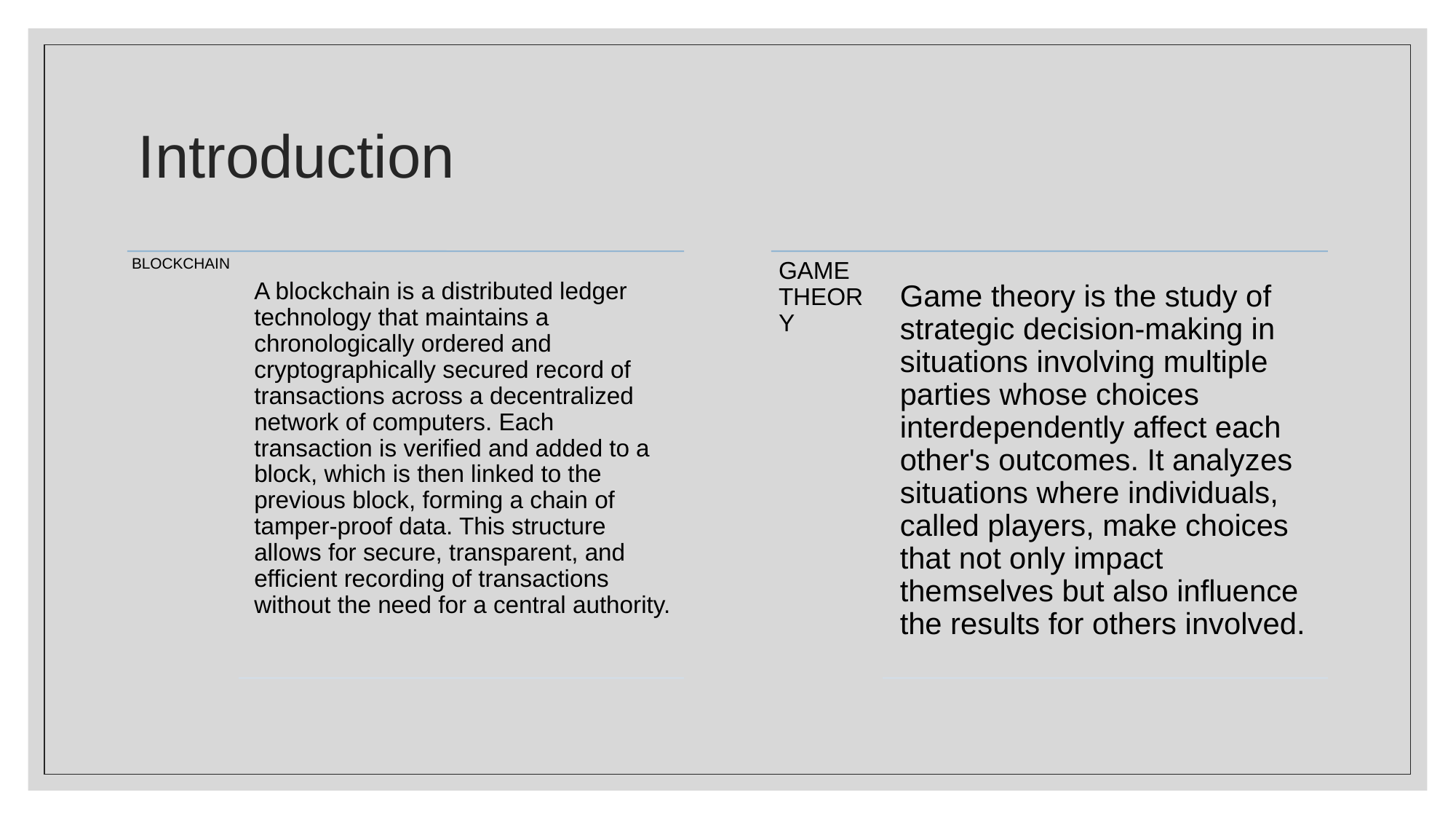

# Introduction
BLOCKCHAIN
A blockchain is a distributed ledger technology that maintains a chronologically ordered and cryptographically secured record of transactions across a decentralized network of computers. Each transaction is verified and added to a block, which is then linked to the previous block, forming a chain of tamper-proof data. This structure allows for secure, transparent, and efficient recording of transactions without the need for a central authority.
GAME THEORY
Game theory is the study of strategic decision-making in situations involving multiple parties whose choices interdependently affect each other's outcomes. It analyzes situations where individuals, called players, make choices that not only impact themselves but also influence the results for others involved.